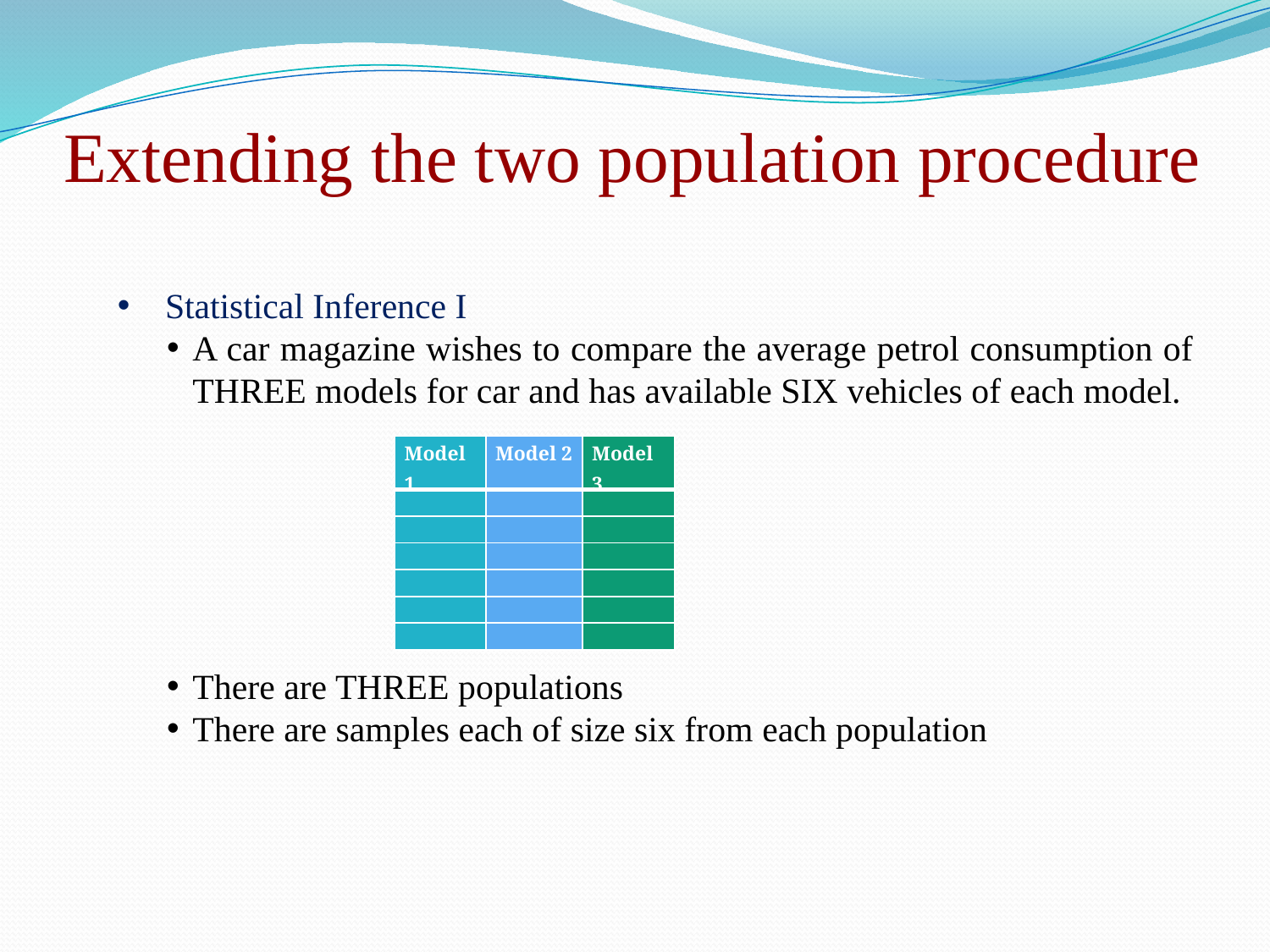

# Extending the two population procedure
Statistical Inference I
A car magazine wishes to compare the average petrol consumption of THREE models for car and has available SIX vehicles of each model.

There are THREE populations
There are samples each of size six from each population

| Model 1 | Model 2 | Model 3 |
| --- | --- | --- |
|  |  |  |
|  |  |  |
|  |  |  |
|  |  |  |
|  |  |  |
|  |  |  |